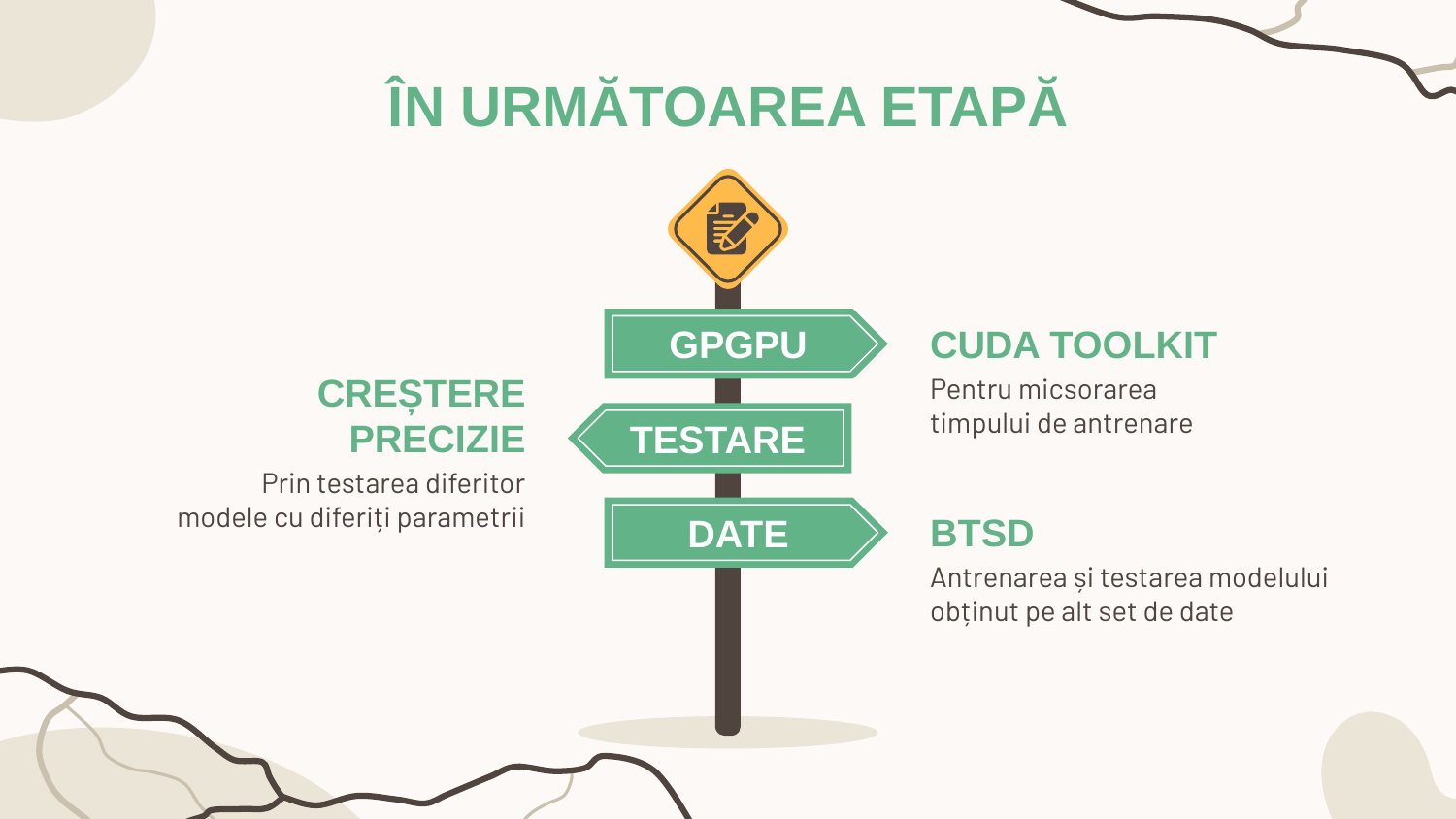

# ÎN URMĂTOAREA ETAPĂ

CUDA TOOLKIT

GPGPU
Pentru micsorarea timpului de antrenare
CREȘTERE PRECIZIE

TESTARE
Prin testarea diferitor modele cu diferiți parametrii
BTSD

DATE
Antrenarea și testarea modelului obținut pe alt set de date